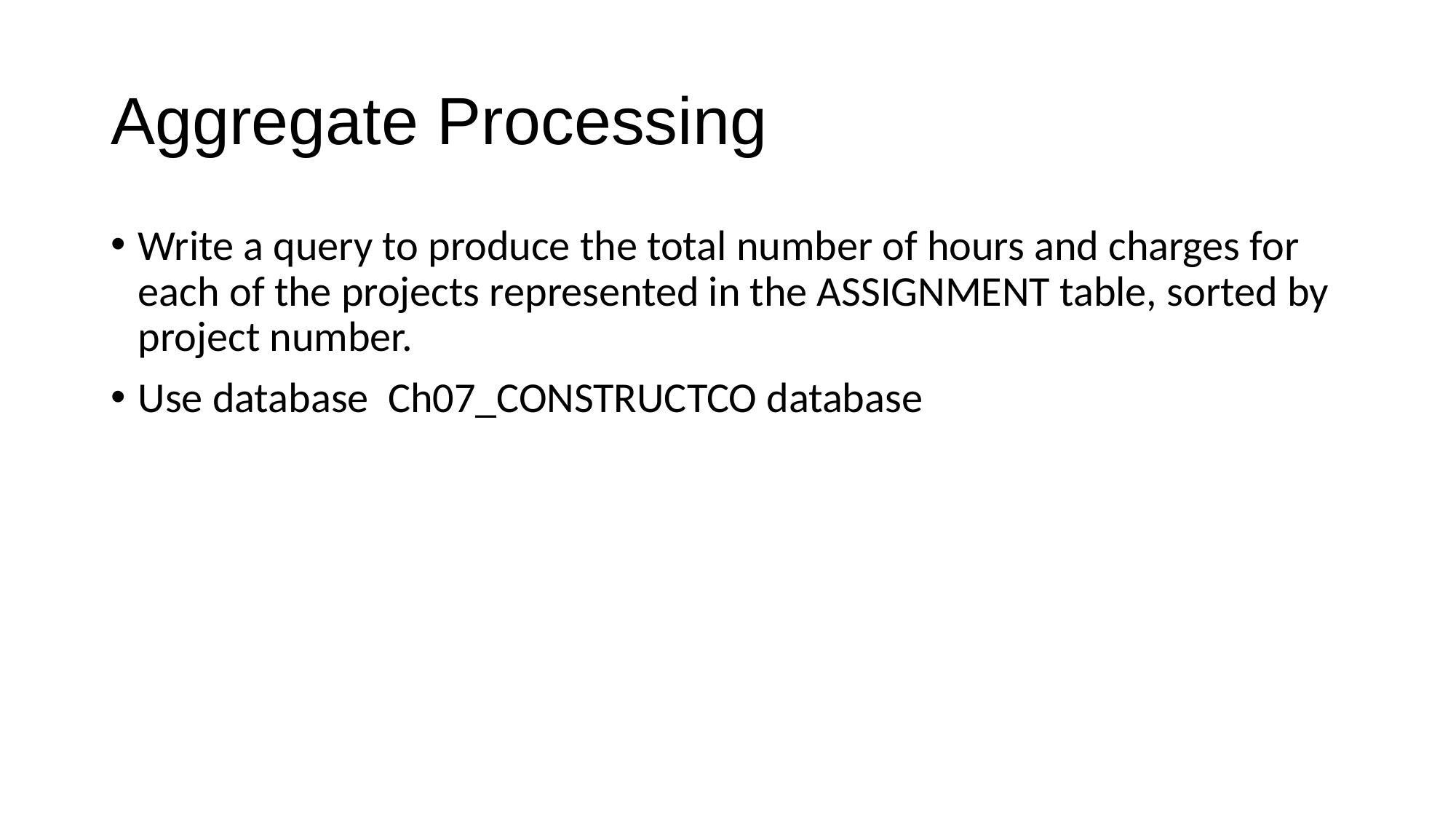

# Aggregate Processing
Write a query to produce the total number of hours and charges for each of the projects represented in the ASSIGNMENT table, sorted by project number.
Use database  Ch07_CONSTRUCTCO database